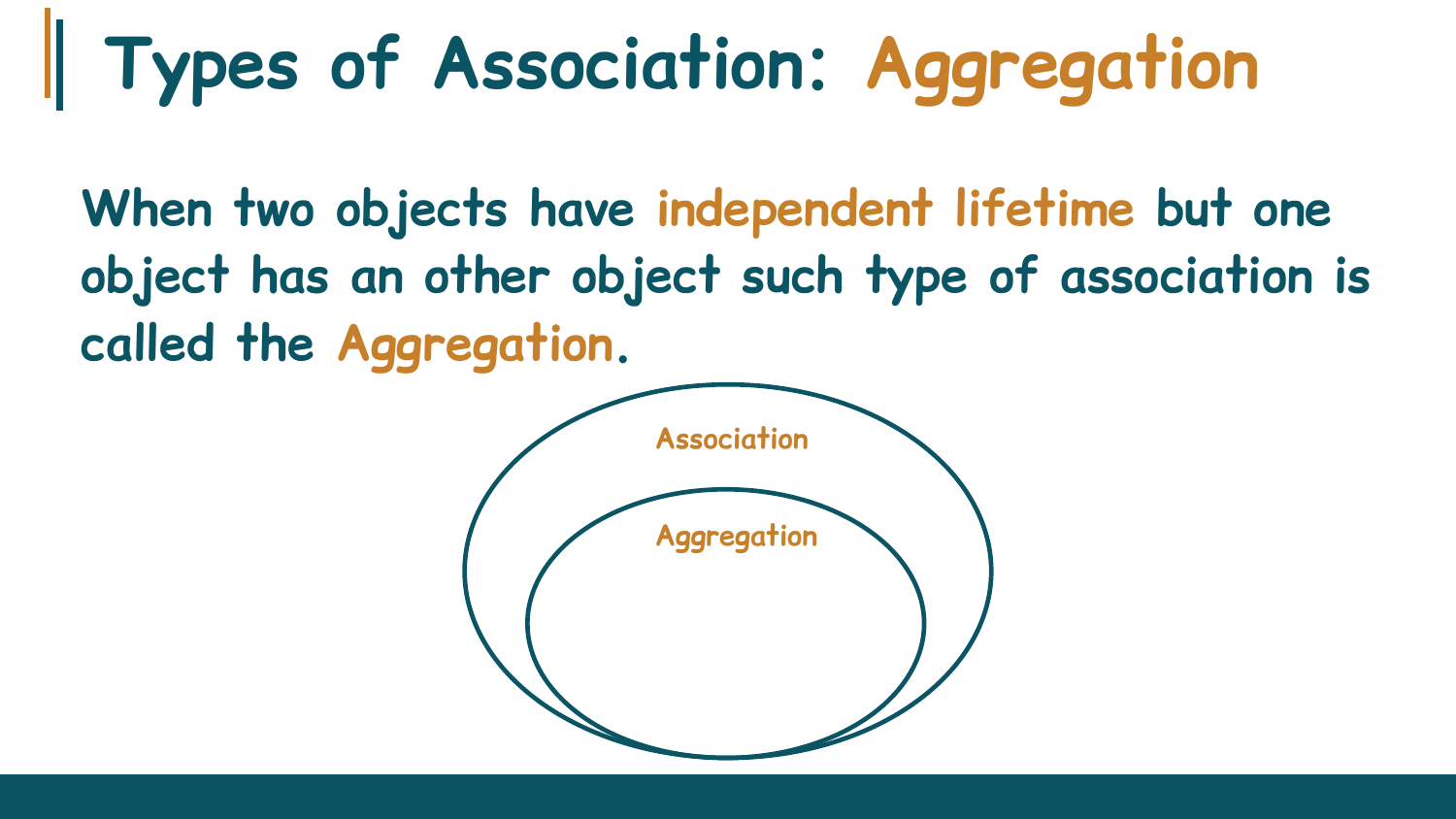

# Types of Association: Aggregation
When two objects have independent lifetime but one object has an other object such type of association is called the Aggregation.

Association

Aggregation